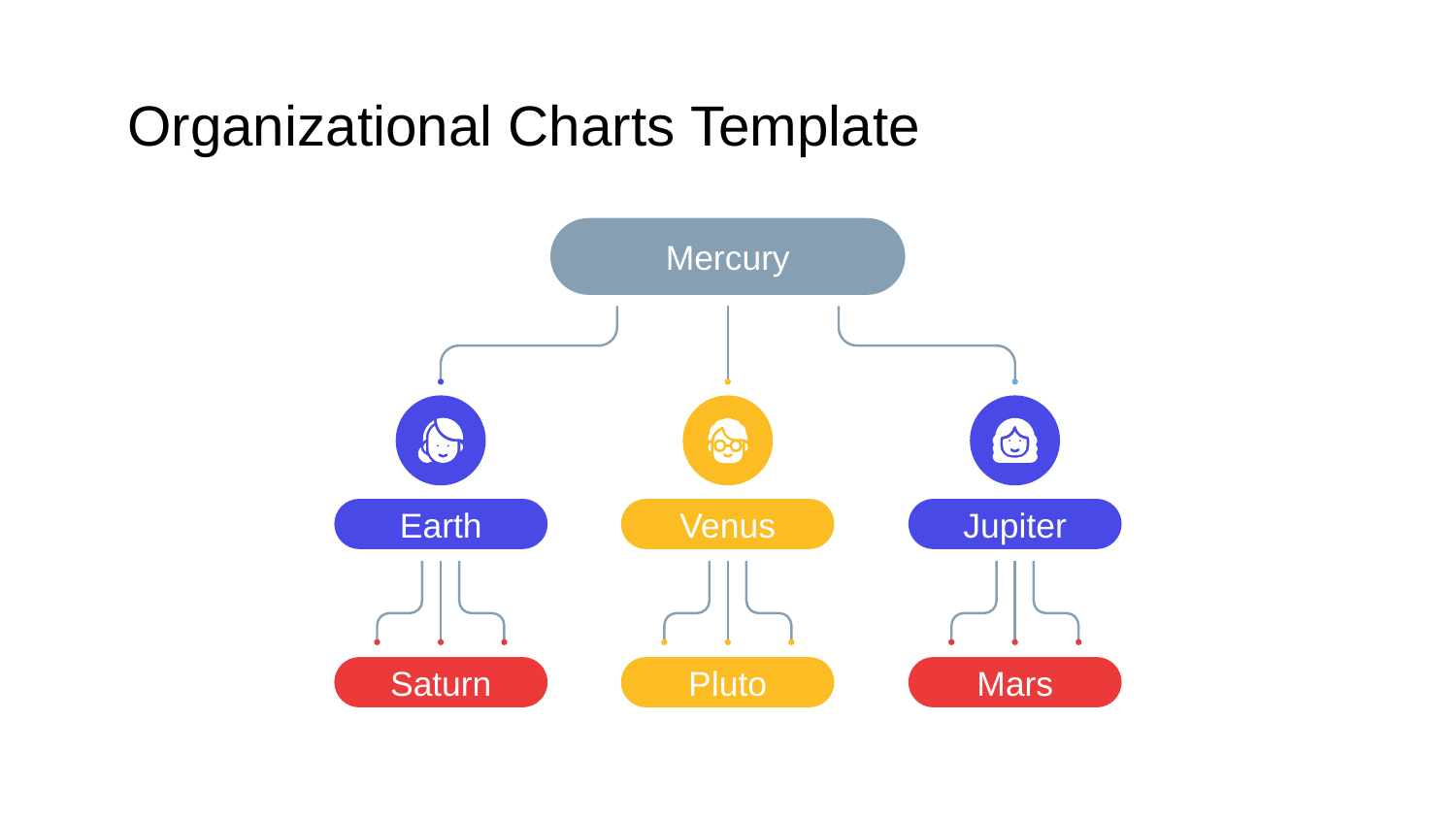

# Organizational Charts Template
Mercury

Earth

Venus

Jupiter

Saturn

Pluto

Mars